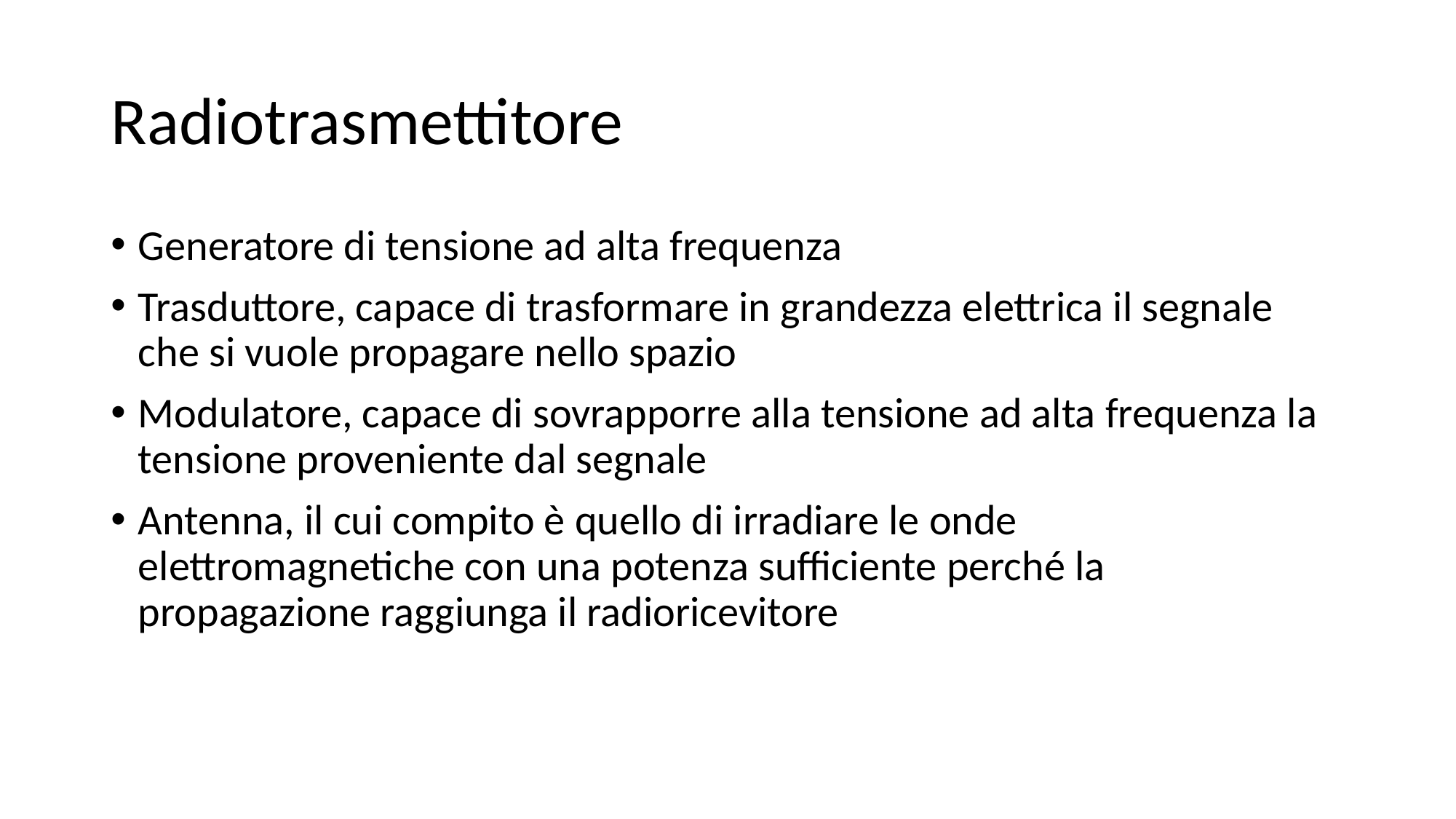

# Radiotrasmettitore
Generatore di tensione ad alta frequenza
Trasduttore, capace di trasformare in grandezza elettrica il segnale che si vuole propagare nello spazio
Modulatore, capace di sovrapporre alla tensione ad alta frequenza la tensione proveniente dal segnale
Antenna, il cui compito è quello di irradiare le onde elettromagnetiche con una potenza sufficiente perché la propagazione raggiunga il radioricevitore